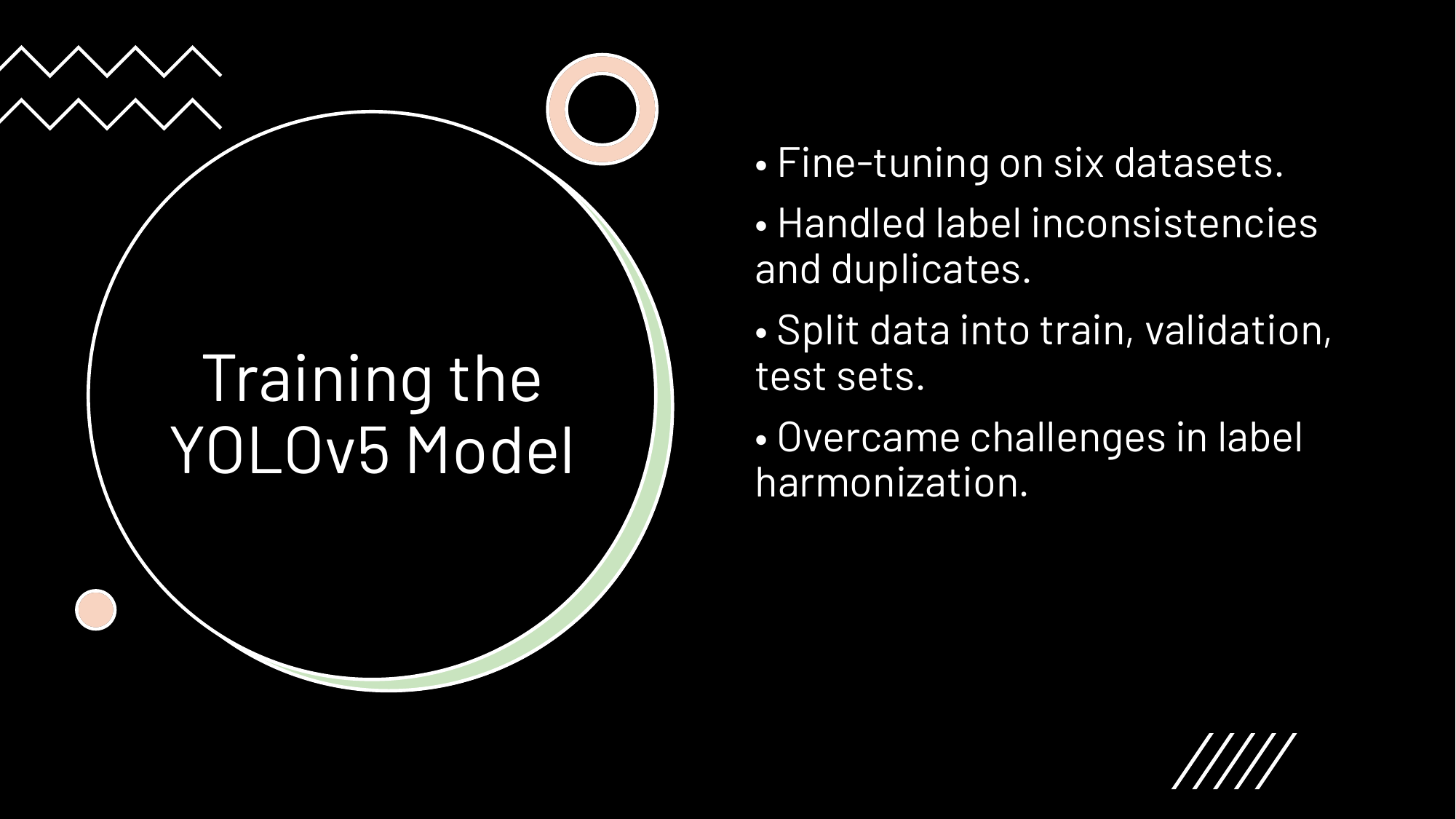

• Fine-tuning on six datasets.
• Handled label inconsistencies and duplicates.
• Split data into train, validation, test sets.
• Overcame challenges in label harmonization.
# Training the YOLOv5 Model